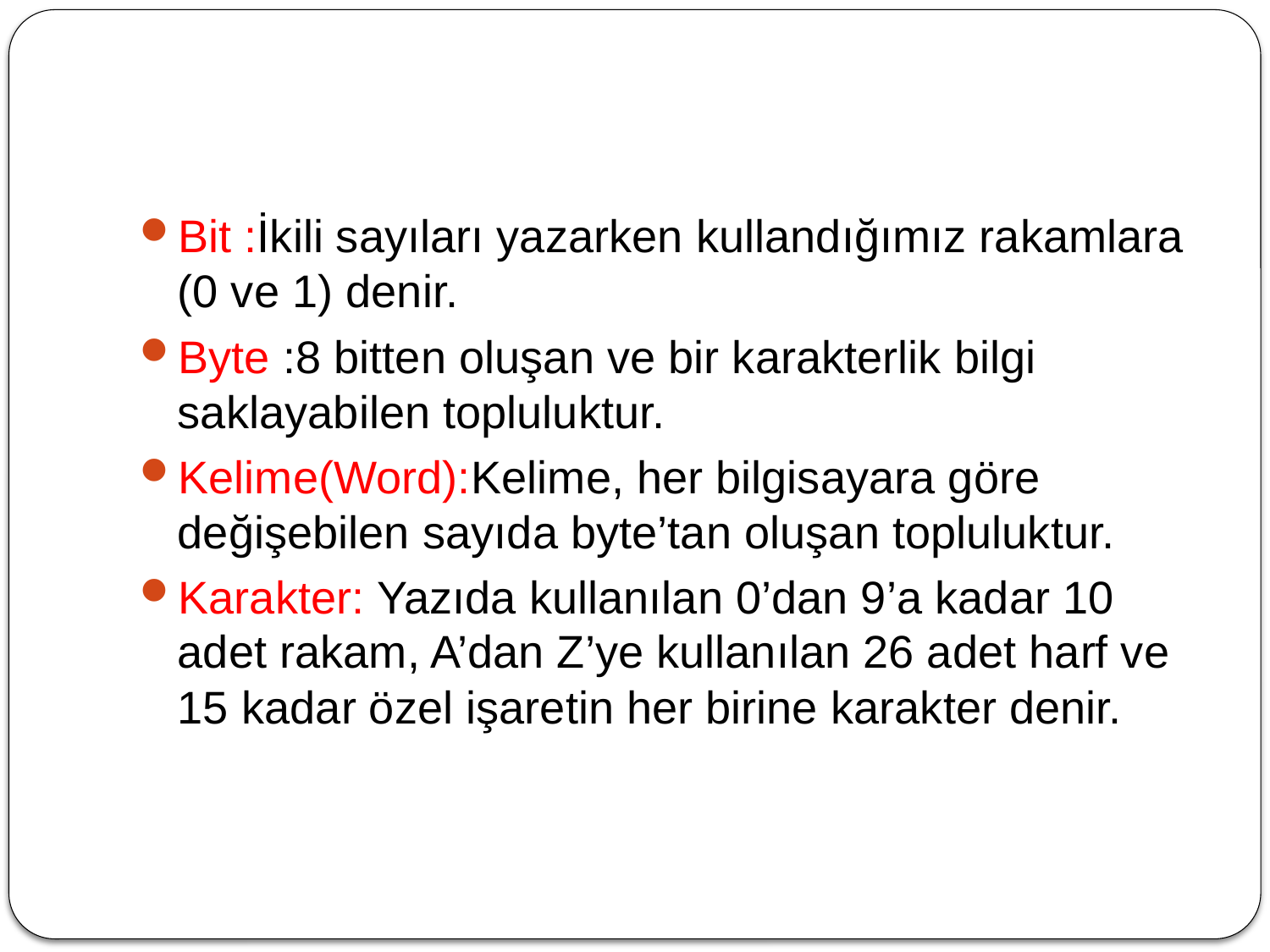

#
Bit :İkili sayıları yazarken kullandığımız rakamlara (0 ve 1) denir.
Byte :8 bitten oluşan ve bir karakterlik bilgi saklayabilen topluluktur.
Kelime(Word):Kelime, her bilgisayara göre değişebilen sayıda byte’tan oluşan topluluktur.
Karakter: Yazıda kullanılan 0’dan 9’a kadar 10 adet rakam, A’dan Z’ye kullanılan 26 adet harf ve 15 kadar özel işaretin her birine karakter denir.